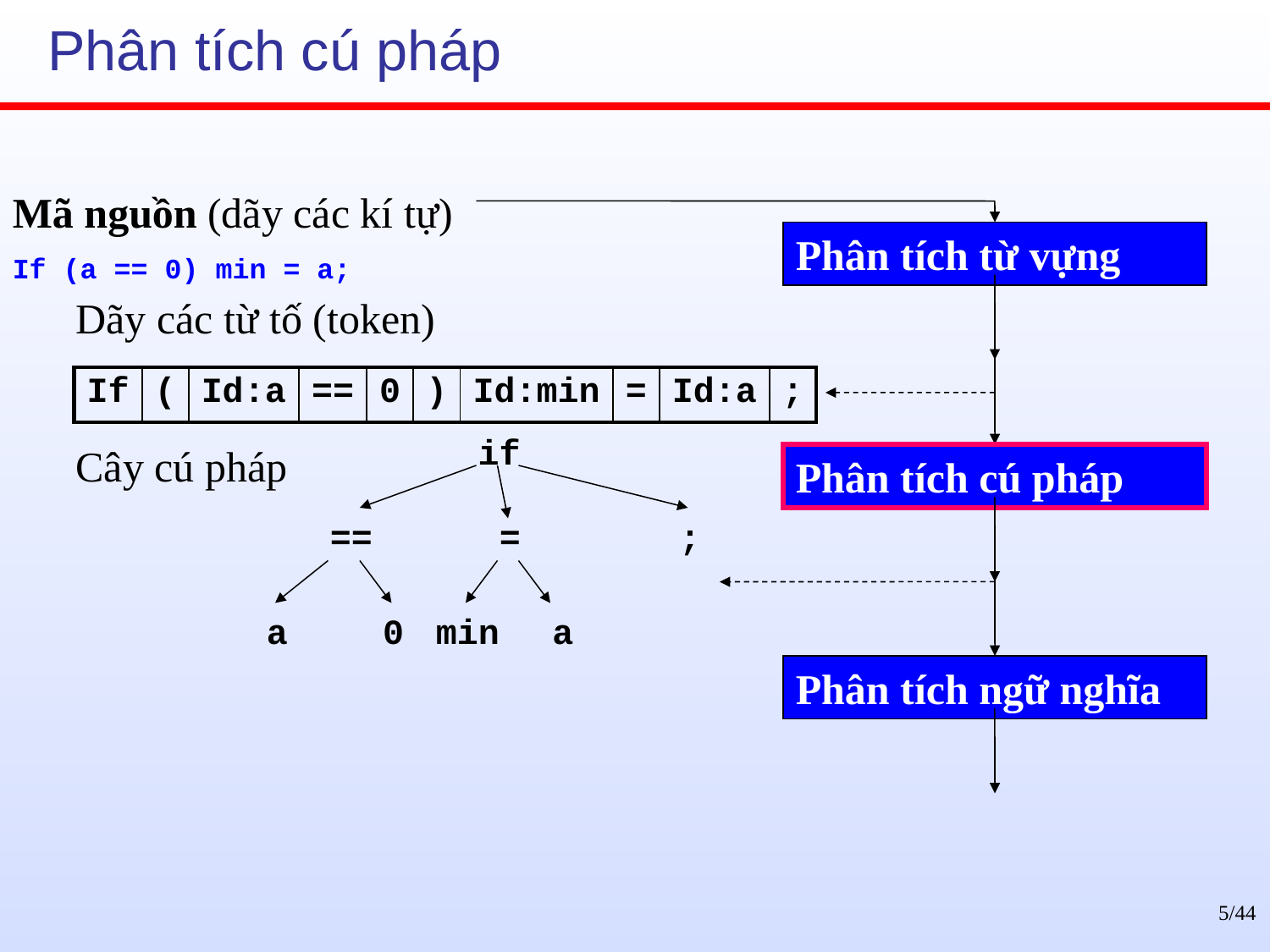

# Phân tích cú pháp
Mã nguồn (dãy các kí tự)
If (a == 0) min = a;

Phân tích từ vựng

Dãy các từ tố (token)
| If | ( | Id:a | == | 0 | ) | Id:min | = | Id:a | ; |
| --- | --- | --- | --- | --- | --- | --- | --- | --- | --- |

if

==
=
;

a
0
min
a
Cây cú pháp
Phân tích cú pháp

Phân tích ngữ nghĩa